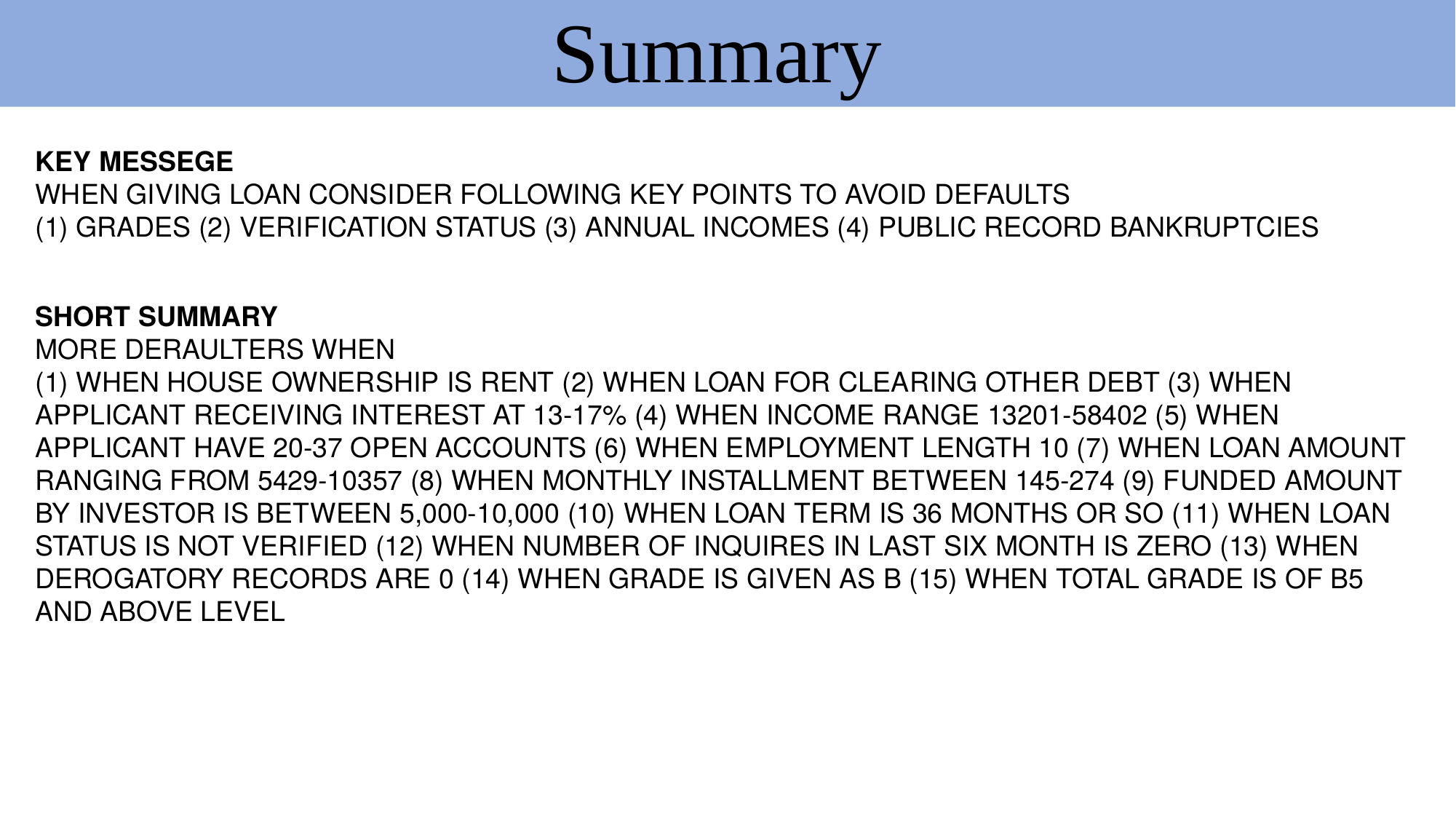

# Summary
KEY MESSEGE
WHEN GIVING LOAN CONSIDER FOLLOWING KEY POINTS TO AVOID DEFAULTS
(1) GRADES (2) VERIFICATION STATUS (3) ANNUAL INCOMES (4) PUBLIC RECORD BANKRUPTCIES
SHORT SUMMARY
MORE DERAULTERS WHEN
(1) WHEN HOUSE OWNERSHIP IS RENT (2) WHEN LOAN FOR CLEARING OTHER DEBT (3) WHEN APPLICANT RECEIVING INTEREST AT 13-17% (4) WHEN INCOME RANGE 13201-58402 (5) WHEN APPLICANT HAVE 20-37 OPEN ACCOUNTS (6) WHEN EMPLOYMENT LENGTH 10 (7) WHEN LOAN AMOUNT RANGING FROM 5429-10357 (8) WHEN MONTHLY INSTALLMENT BETWEEN 145-274 (9) FUNDED AMOUNT BY INVESTOR IS BETWEEN 5,000-10,000 (10) WHEN LOAN TERM IS 36 MONTHS OR SO (11) WHEN LOAN STATUS IS NOT VERIFIED (12) WHEN NUMBER OF INQUIRES IN LAST SIX MONTH IS ZERO (13) WHEN DEROGATORY RECORDS ARE 0 (14) WHEN GRADE IS GIVEN AS B (15) WHEN TOTAL GRADE IS OF B5 AND ABOVE LEVEL